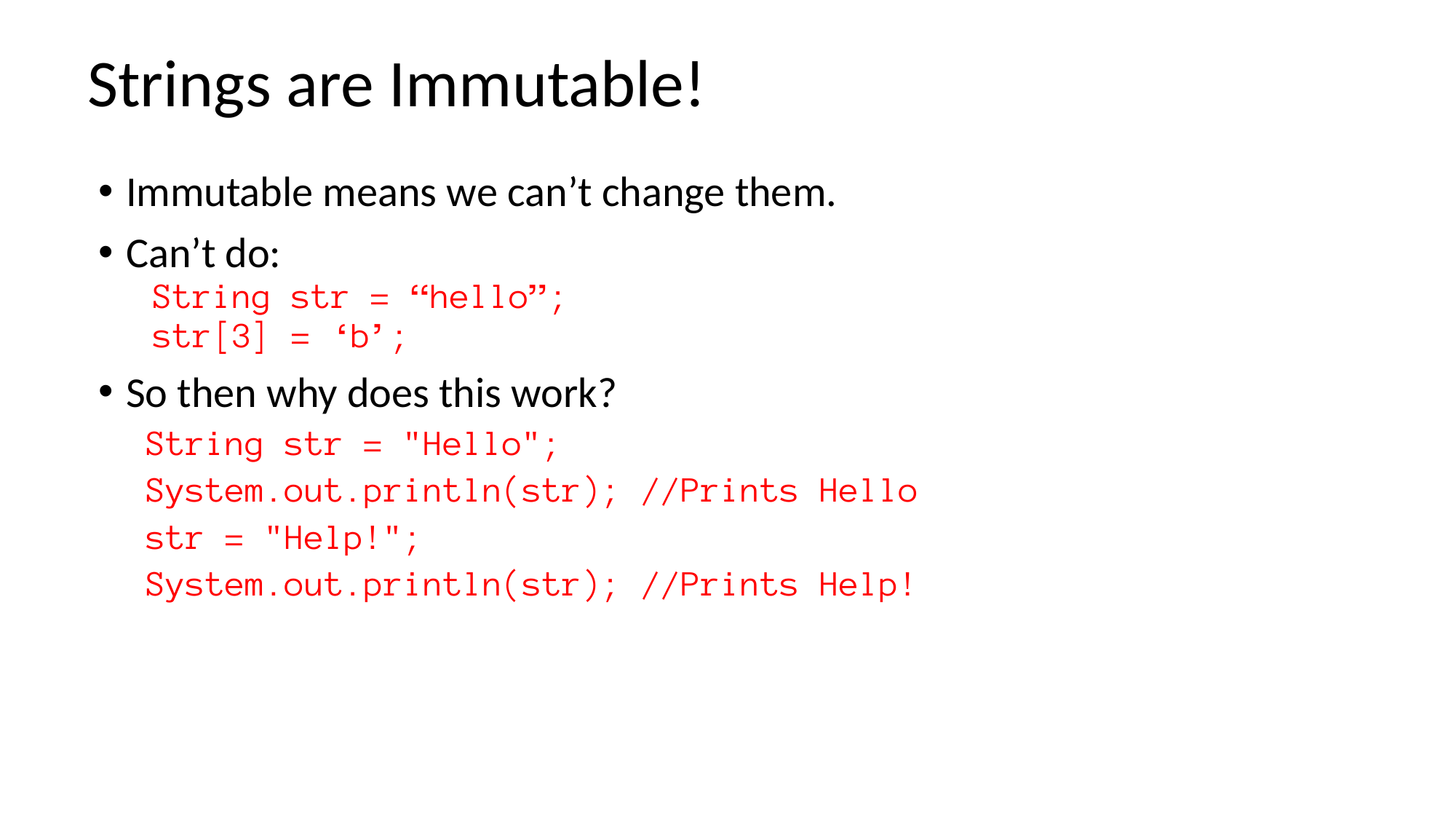

# Strings are Immutable!
Immutable means we can’t change them.
Can’t do:
String str = “hello”;
str[3] = ‘b’;
So then why does this work?
String str = "Hello";
System.out.println(str); //Prints Hello
str = "Help!";
System.out.println(str); //Prints Help!